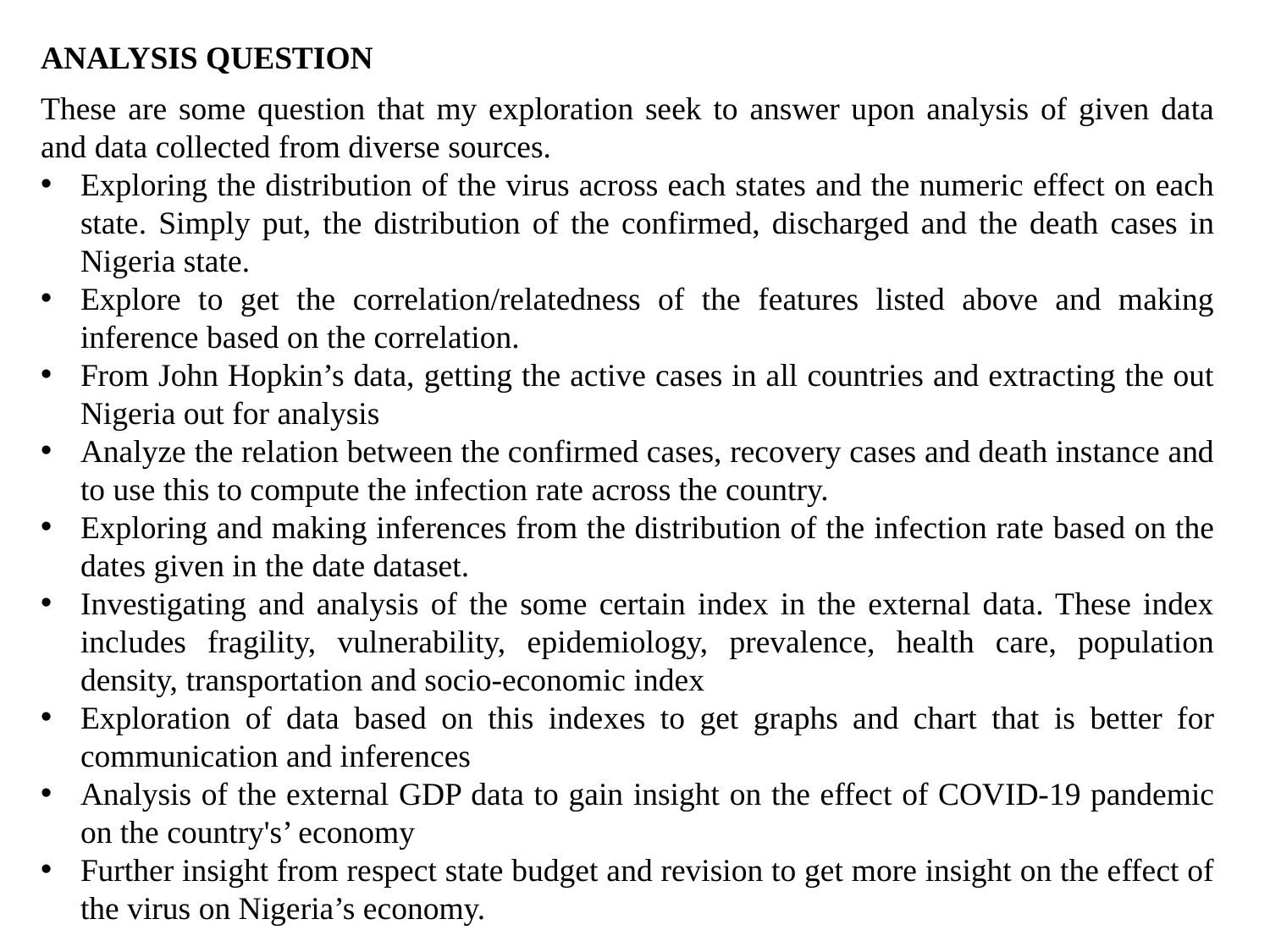

ANALYSIS QUESTION
These are some question that my exploration seek to answer upon analysis of given data and data collected from diverse sources.
Exploring the distribution of the virus across each states and the numeric effect on each state. Simply put, the distribution of the confirmed, discharged and the death cases in Nigeria state.
Explore to get the correlation/relatedness of the features listed above and making inference based on the correlation.
From John Hopkin’s data, getting the active cases in all countries and extracting the out Nigeria out for analysis
Analyze the relation between the confirmed cases, recovery cases and death instance and to use this to compute the infection rate across the country.
Exploring and making inferences from the distribution of the infection rate based on the dates given in the date dataset.
Investigating and analysis of the some certain index in the external data. These index includes fragility, vulnerability, epidemiology, prevalence, health care, population density, transportation and socio-economic index
Exploration of data based on this indexes to get graphs and chart that is better for communication and inferences
Analysis of the external GDP data to gain insight on the effect of COVID-19 pandemic on the country's’ economy
Further insight from respect state budget and revision to get more insight on the effect of the virus on Nigeria’s economy.